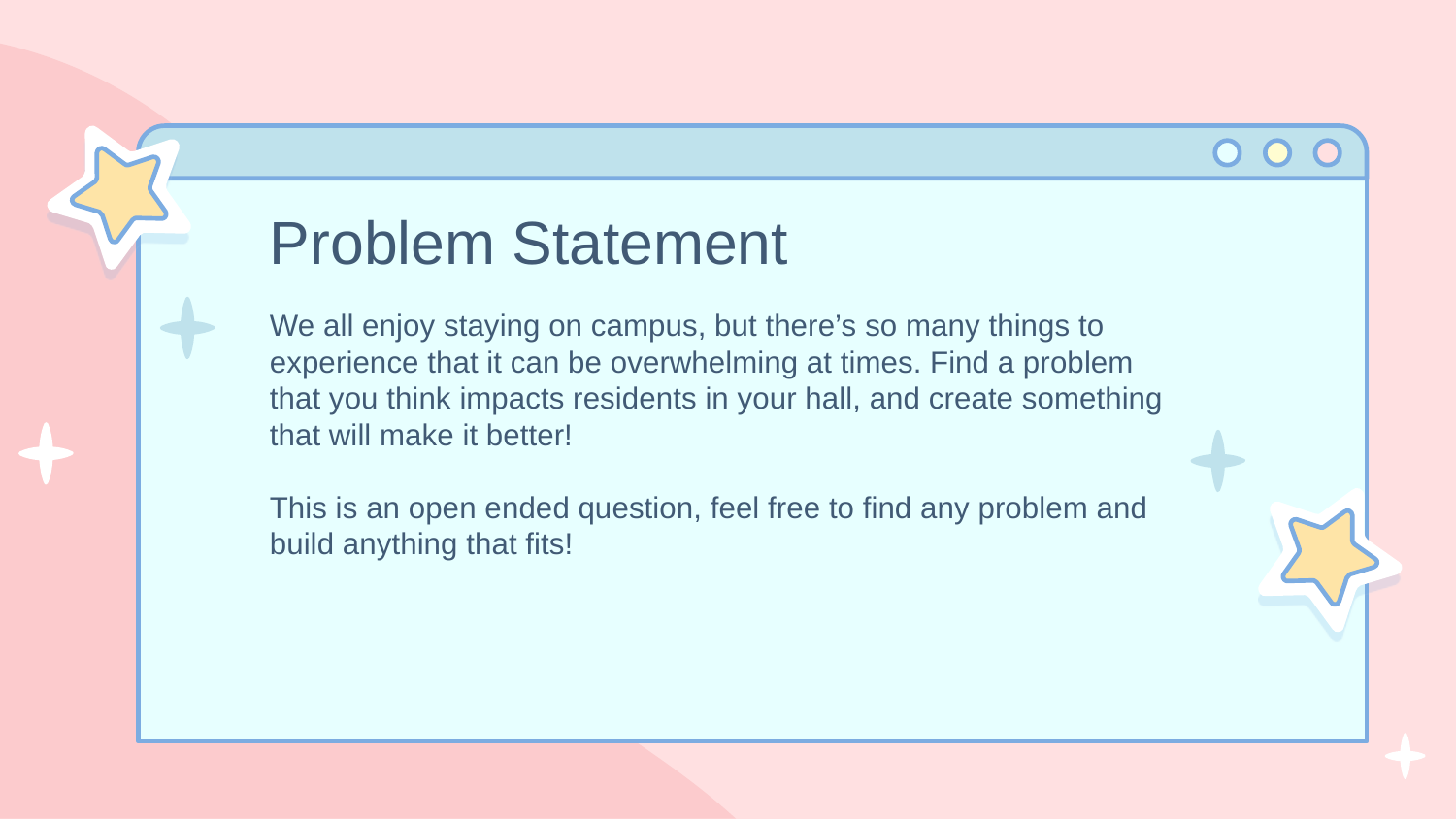

# Problem Statement
We all enjoy staying on campus, but there’s so many things to experience that it can be overwhelming at times. Find a problem that you think impacts residents in your hall, and create something that will make it better!

This is an open ended question, feel free to find any problem and build anything that fits!